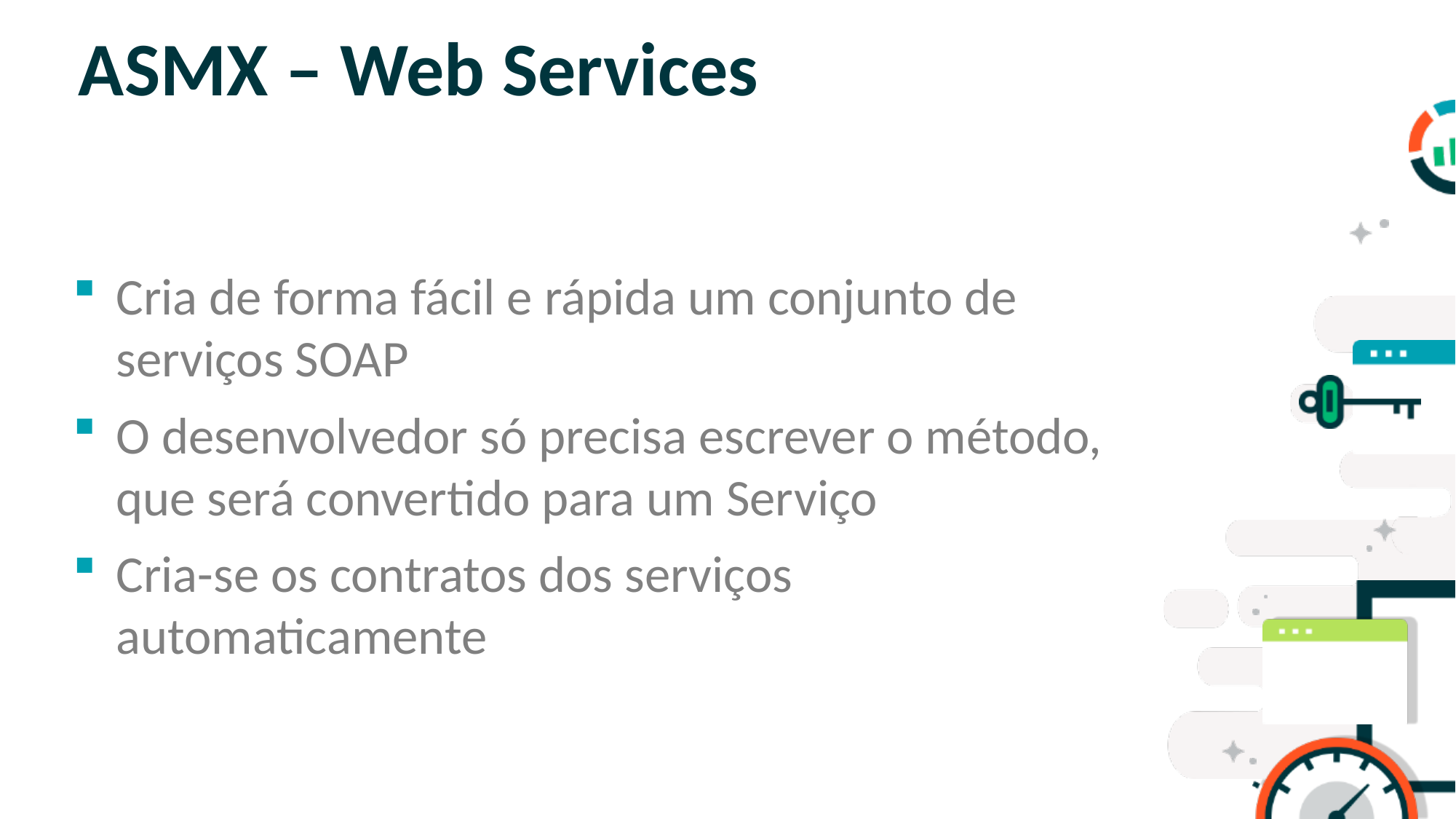

# ASMX – Web Services
Cria de forma fácil e rápida um conjunto de serviços SOAP
O desenvolvedor só precisa escrever o método, que será convertido para um Serviço
Cria-se os contratos dos serviços automaticamente